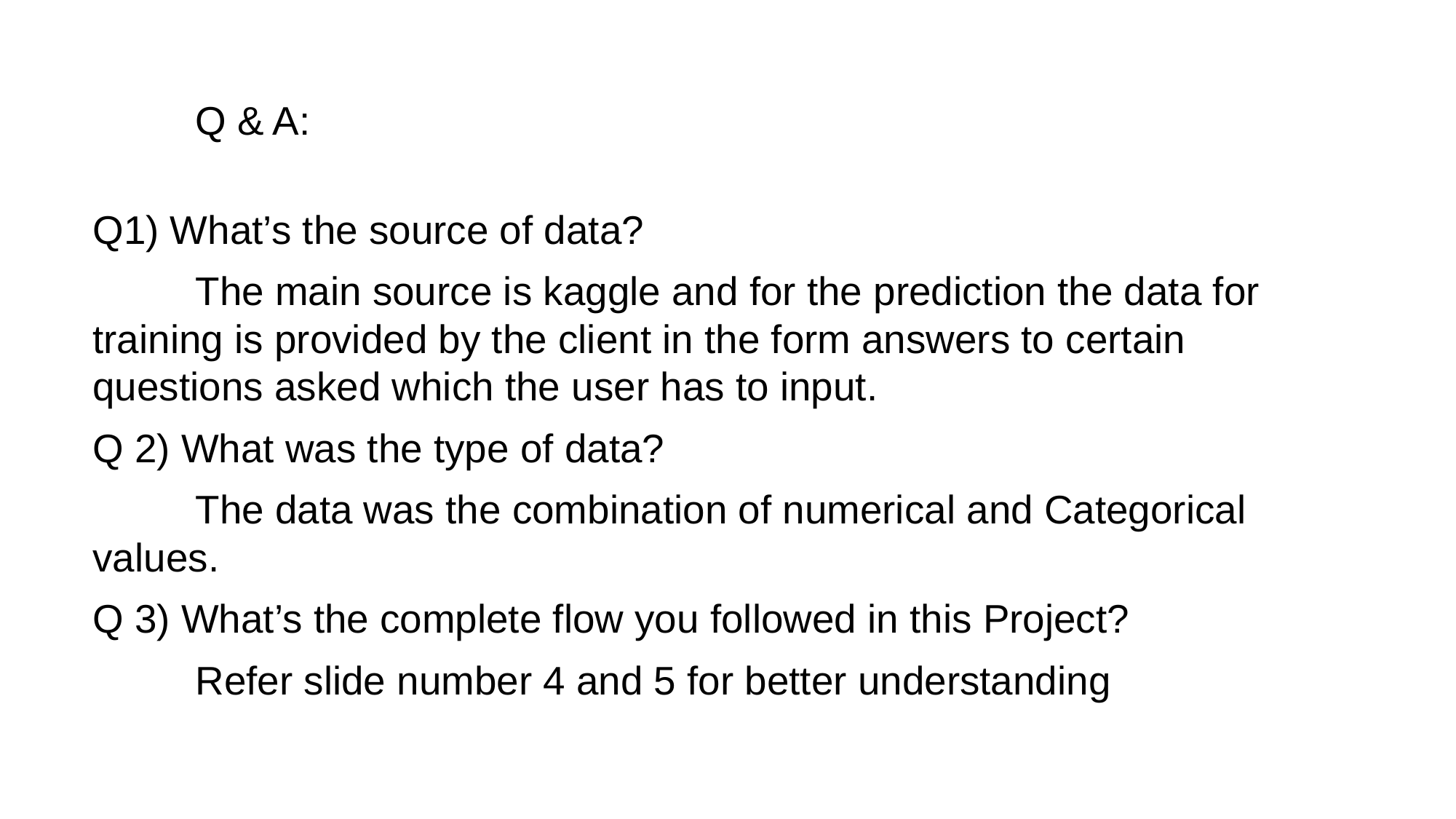

Q & A:

Q1) What’s the source of data?
	The main source is kaggle and for the prediction the data for 	training is provided by the client in the form answers to certain 	questions asked which the user has to input.
Q 2) What was the type of data?
	The data was the combination of numerical and Categorical values.
Q 3) What’s the complete flow you followed in this Project?
	Refer slide number 4 and 5 for better understanding